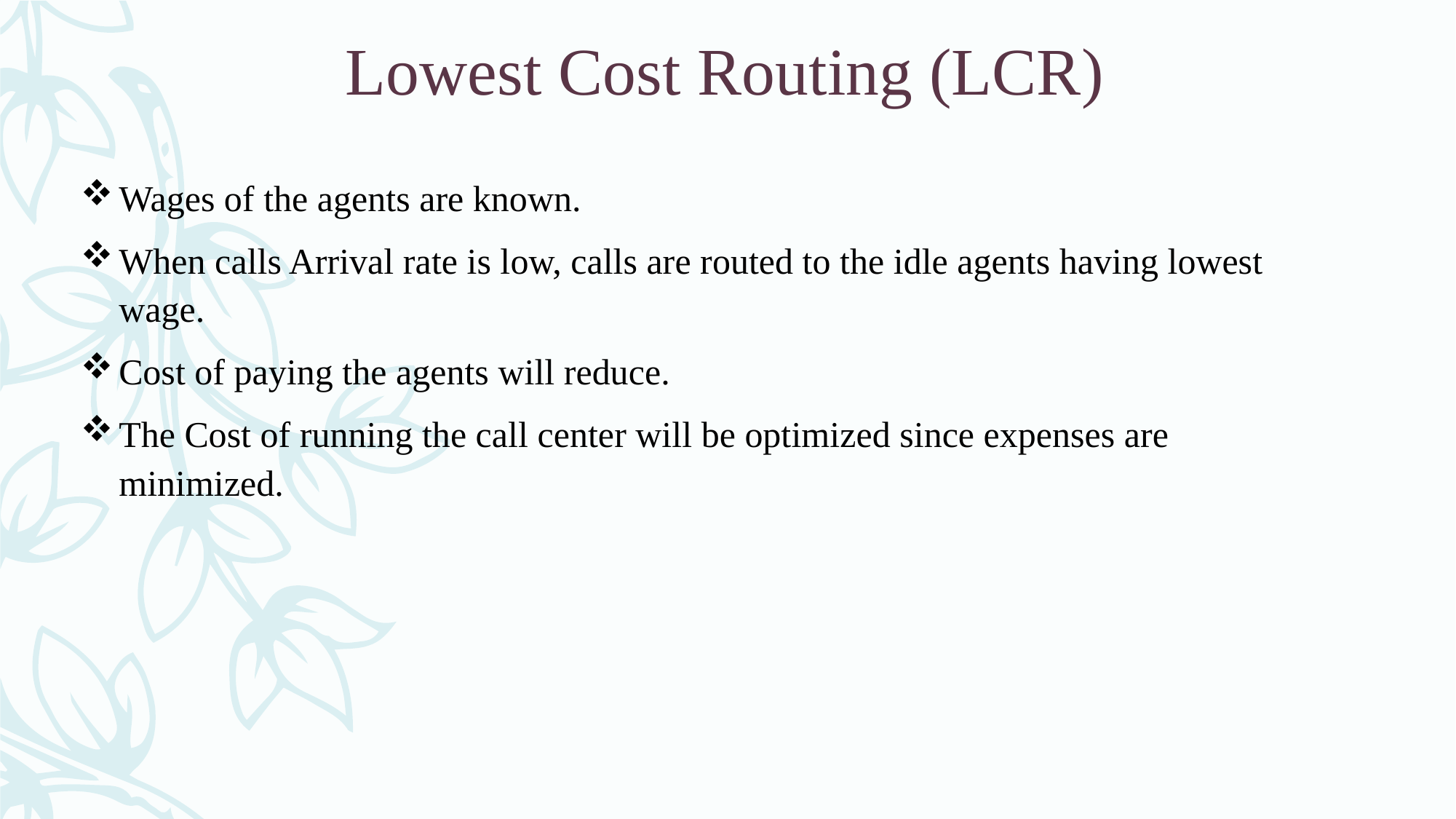

Lowest Cost Routing (LCR)

Wages of the agents are known.
When calls Arrival rate is low, calls are routed to the idle agents having lowest wage.
Cost of paying the agents will reduce.
The Cost of running the call center will be optimized since expenses are minimized.